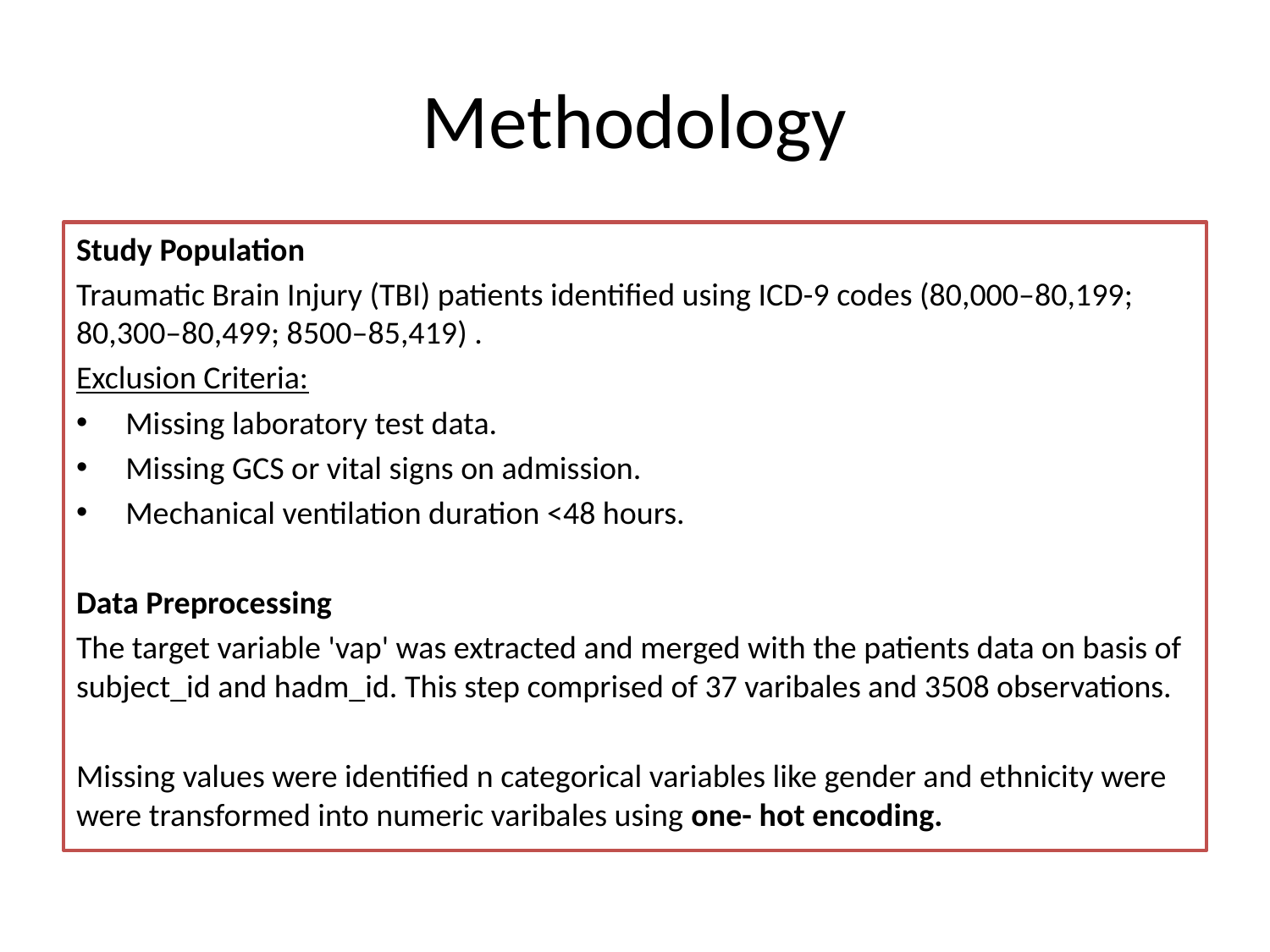

# Methodology
Study Population
Traumatic Brain Injury (TBI) patients identified using ICD-9 codes (80,000–80,199; 80,300–80,499; 8500–85,419) .
Exclusion Criteria:
Missing laboratory test data.
Missing GCS or vital signs on admission.
Mechanical ventilation duration <48 hours.

Data Preprocessing
The target variable 'vap' was extracted and merged with the patients data on basis of subject_id and hadm_id. This step comprised of 37 varibales and 3508 observations.

Missing values were identified n categorical variables like gender and ethnicity were were transformed into numeric varibales using one- hot encoding.